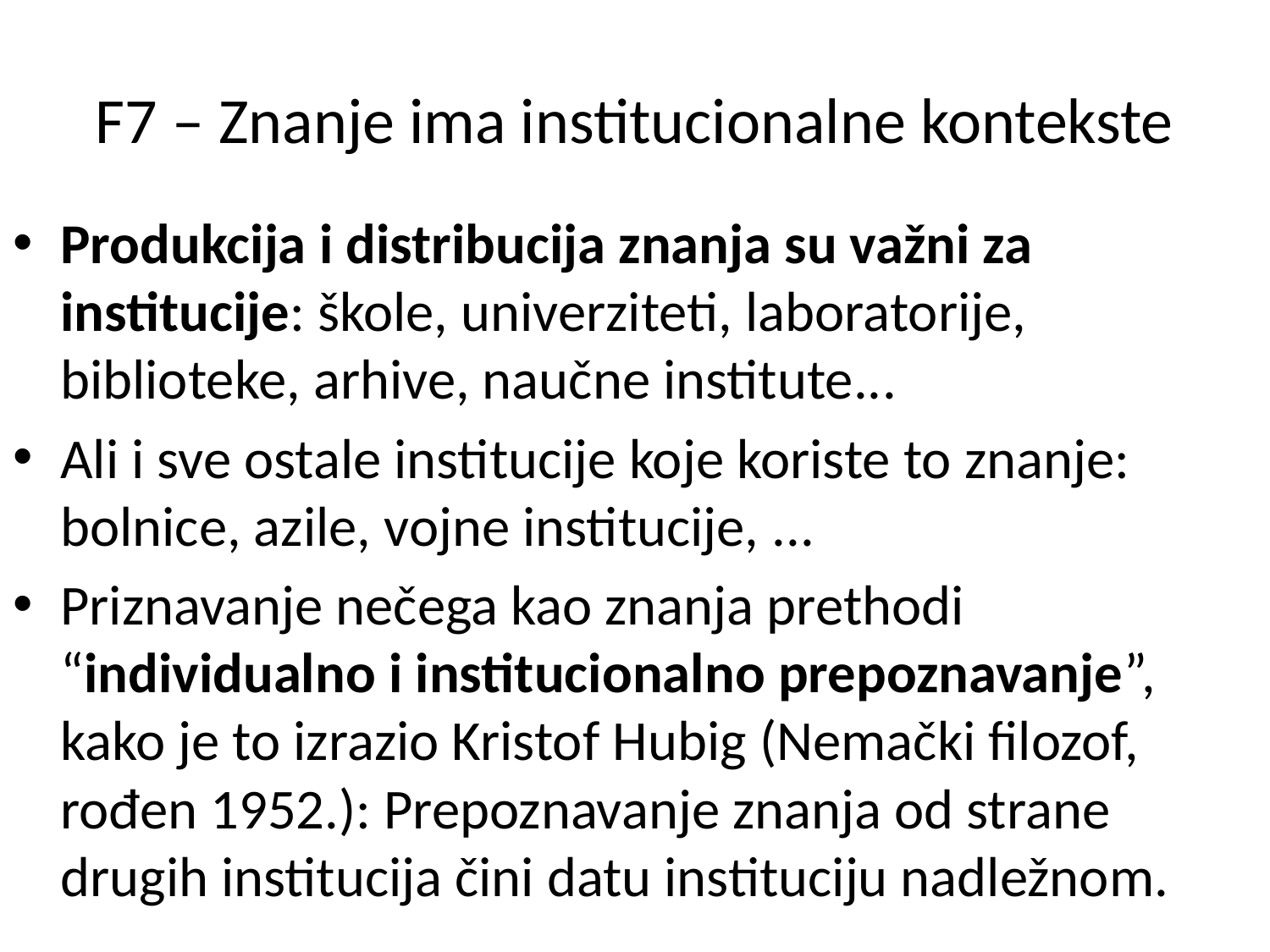

# F7 – Znanje ima institucionalne kontekste
Produkcija i distribucija znanja su važni za institucije: škole, univerziteti, laboratorije, biblioteke, arhive, naučne institute...
Ali i sve ostale institucije koje koriste to znanje: bolnice, azile, vojne institucije, ...
Priznavanje nečega kao znanja prethodi “individualno i institucionalno prepoznavanje”, kako je to izrazio Kristof Hubig (Nemački filozof, rođen 1952.): Prepoznavanje znanja od strane drugih institucija čini datu instituciju nadležnom.